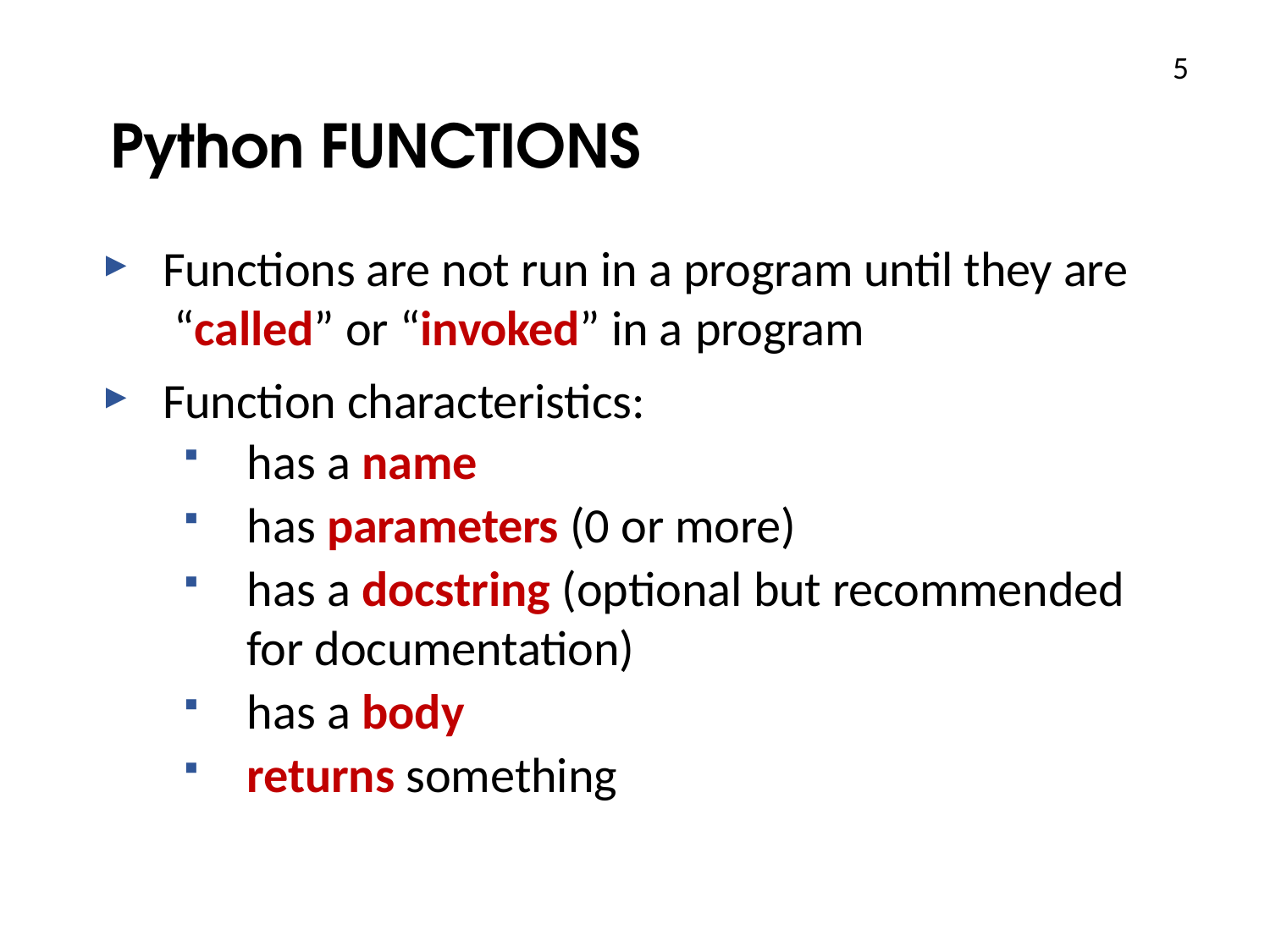

5
# Python FUNCTIONS
Functions are not run in a program until they are  “called” or “invoked” in a program
Function characteristics:
has a name
has parameters (0 or more)
has a docstring (optional but recommended for documentation)
has a body
returns something